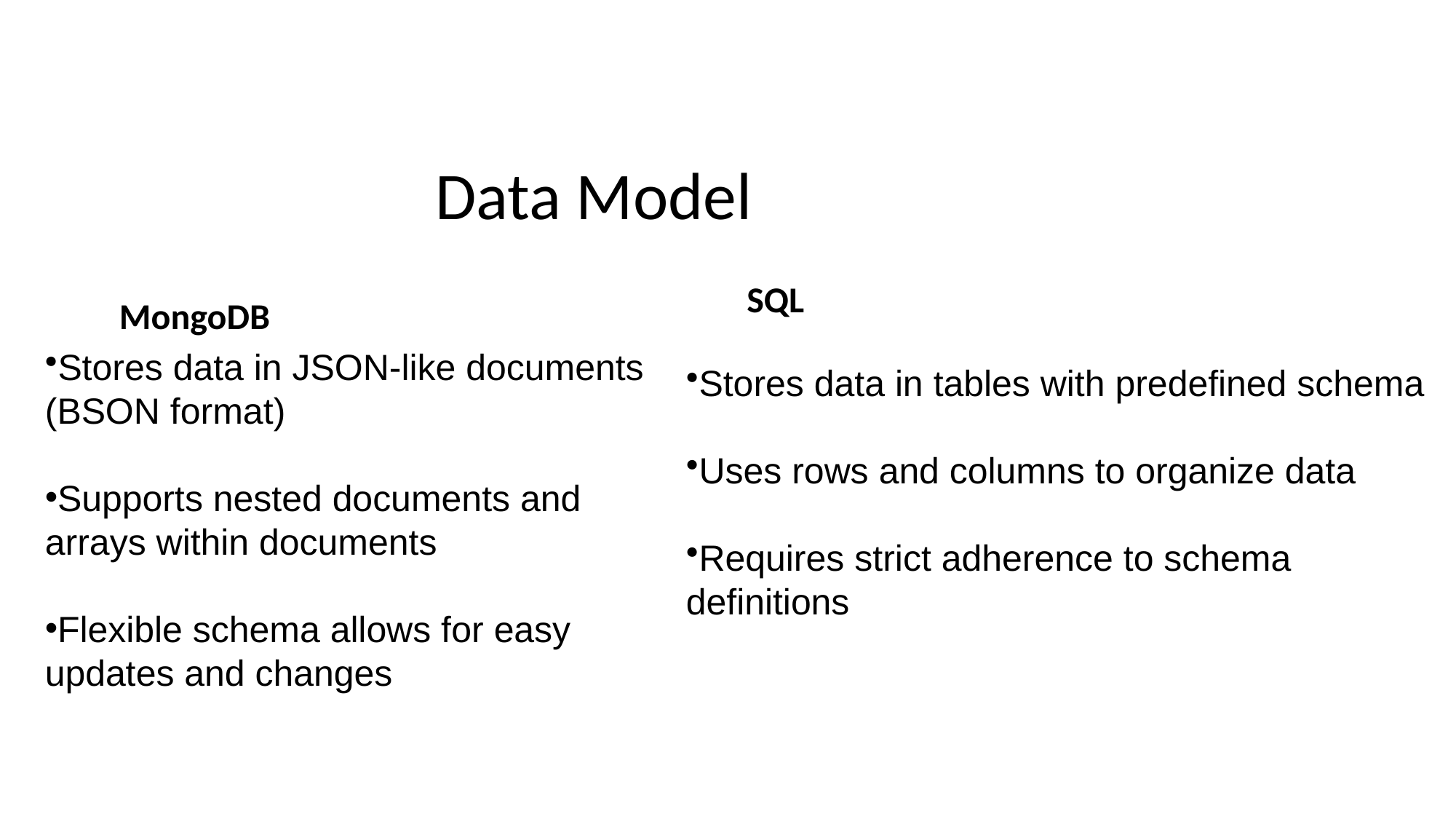

# Data Model
SQL
MongoDB

Stores data in tables with predefined schema

Uses rows and columns to organize data

Requires strict adherence to schema definitions
Stores data in JSON-like documents
(BSON format)

Supports nested documents and arrays within documents

Flexible schema allows for easy updates and changes